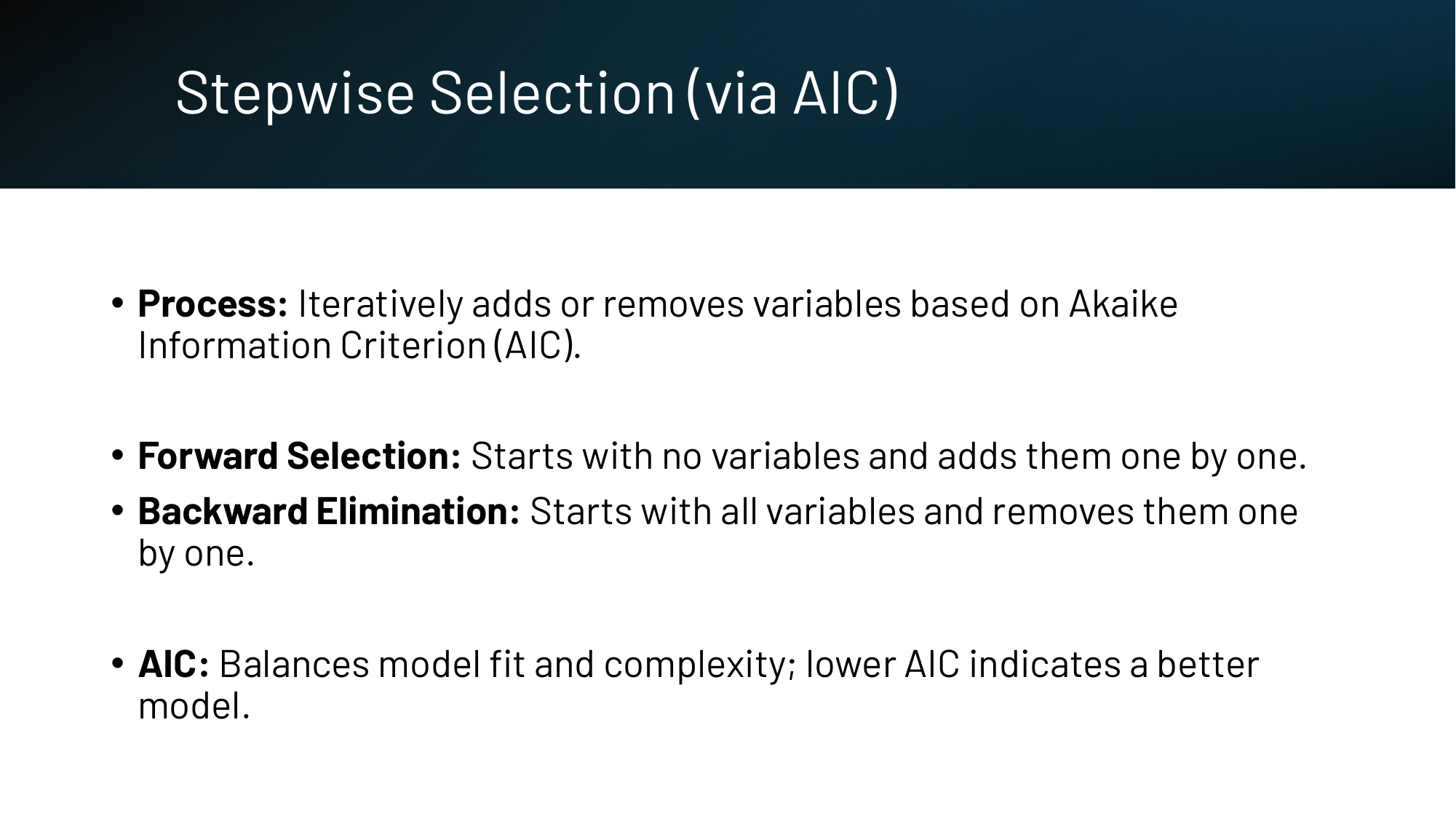

# Stepwise Selection (via AIC)

Process: Iteratively adds or removes variables based on Akaike Information Criterion (AIC).

Forward Selection: Starts with no variables and adds them one by one.
Backward Elimination: Starts with all variables and removes them one by one.

AIC: Balances model fit and complexity; lower AIC indicates a better model.